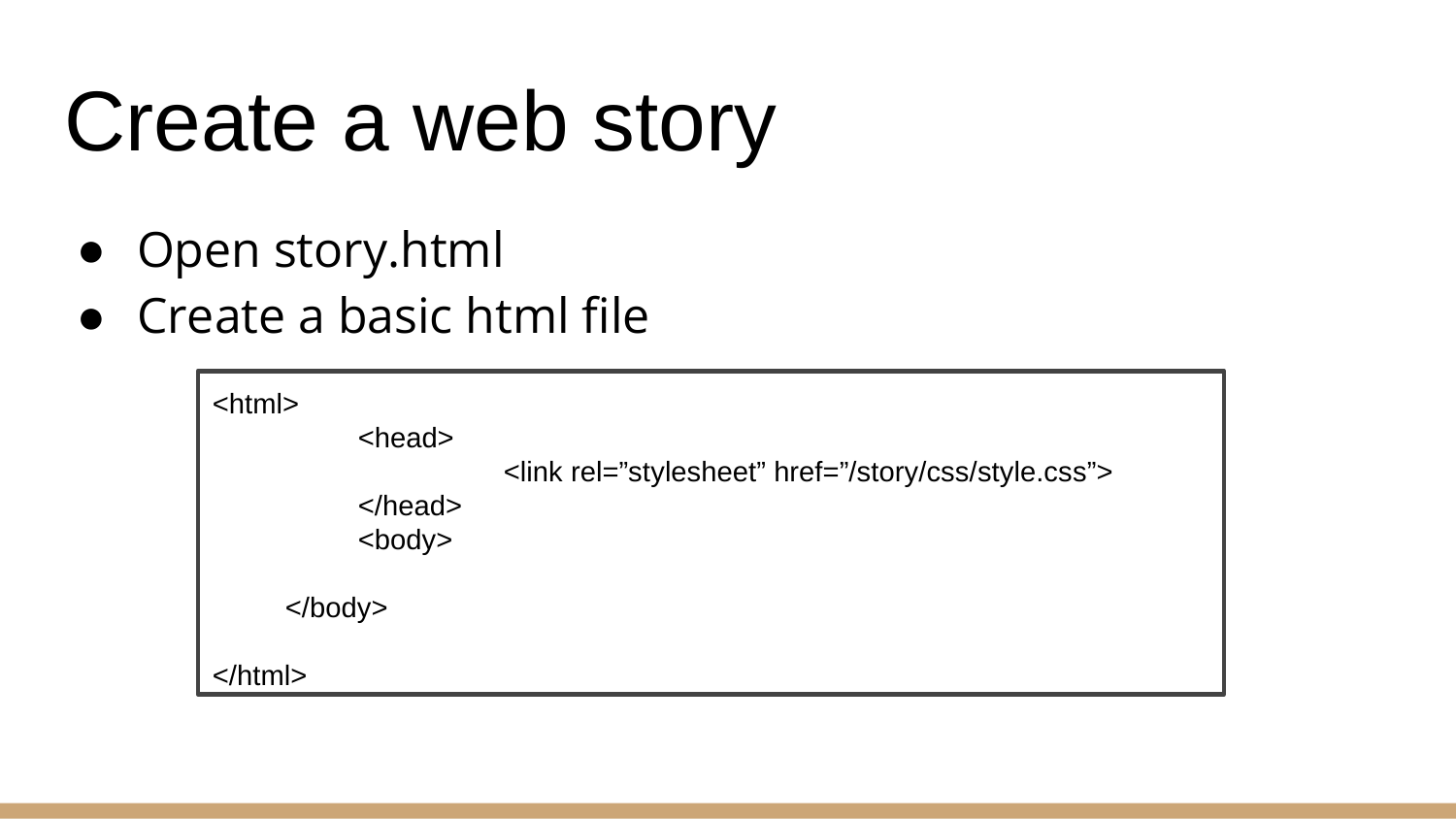

# Create a web story
Open story.html
Create a basic html file

<html>
	<head>
		<link rel=”stylesheet” href=”/story/css/style.css”>
	</head>
	<body>

</body>

</html>